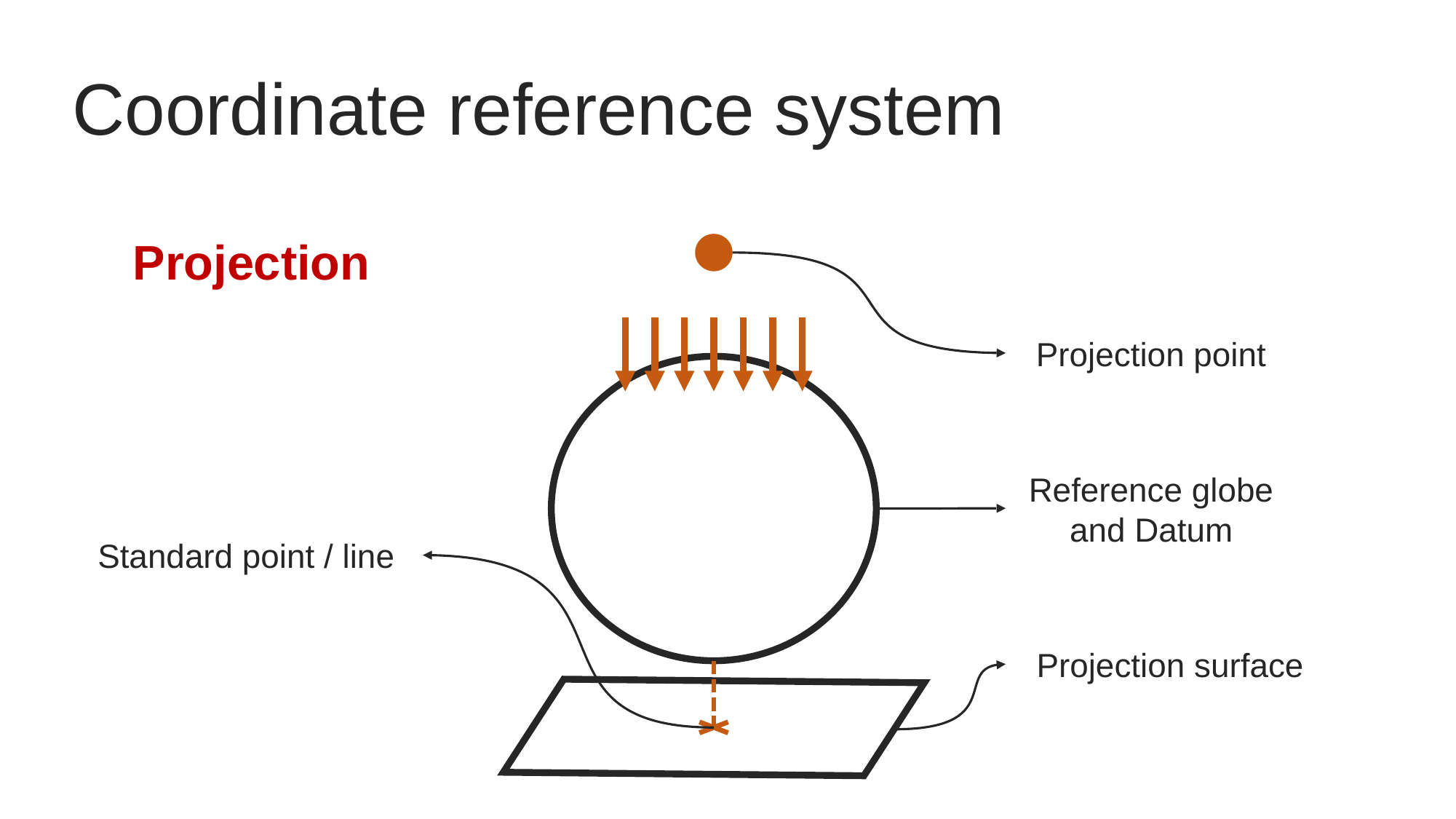

Coordinate reference system
Projection

Projection point
Reference globe and Datum
Standard point / line
Projection surface